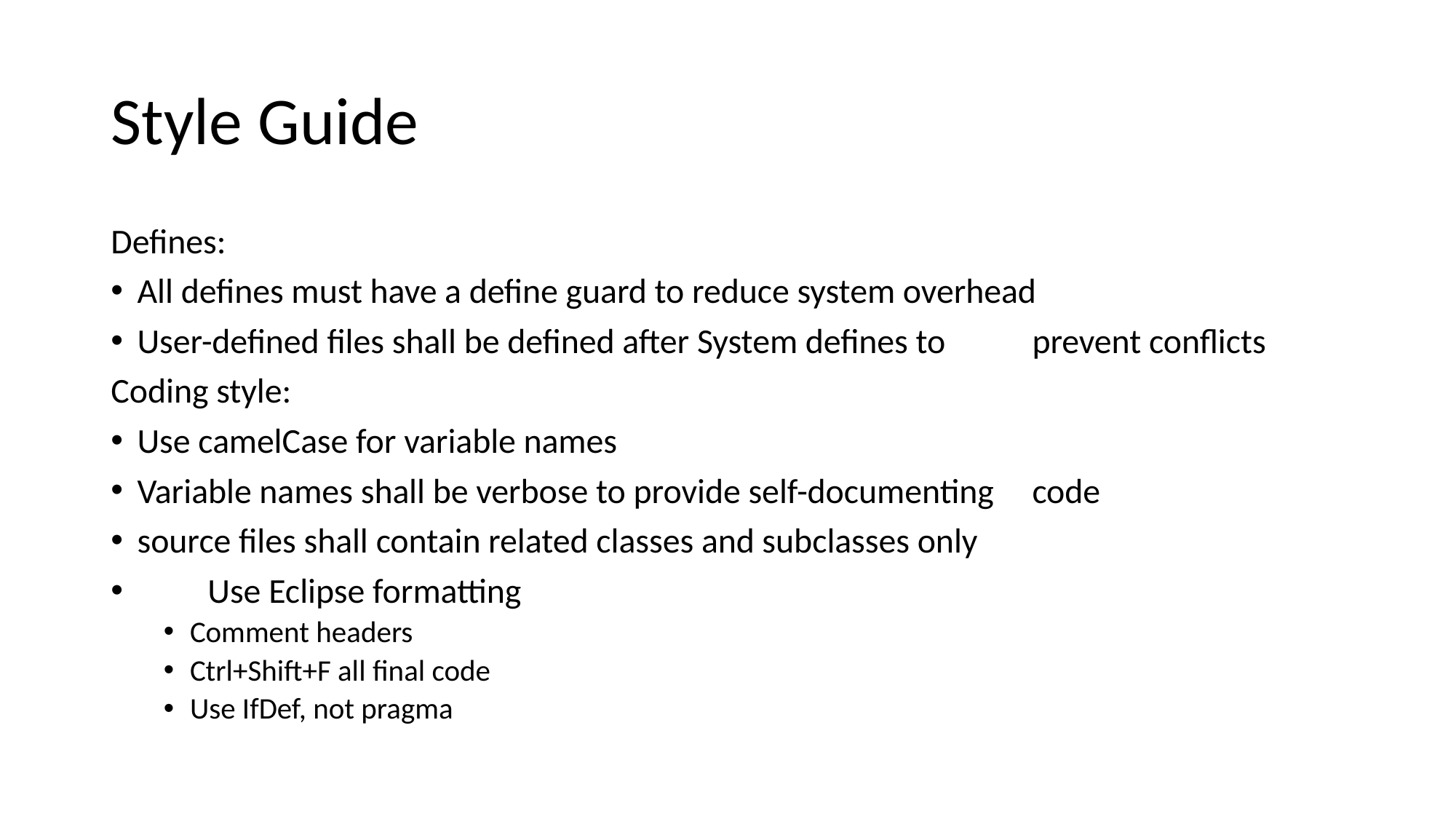

# Style Guide
Defines:
	All defines must have a define guard to reduce system overhead
	User-defined files shall be defined after System defines to 	prevent conflicts
Coding style:
	Use camelCase for variable names
	Variable names shall be verbose to provide self-documenting 	code
	source files shall contain related classes and subclasses only
         Use Eclipse formatting
Comment headers
Ctrl+Shift+F all final code
Use IfDef, not pragma